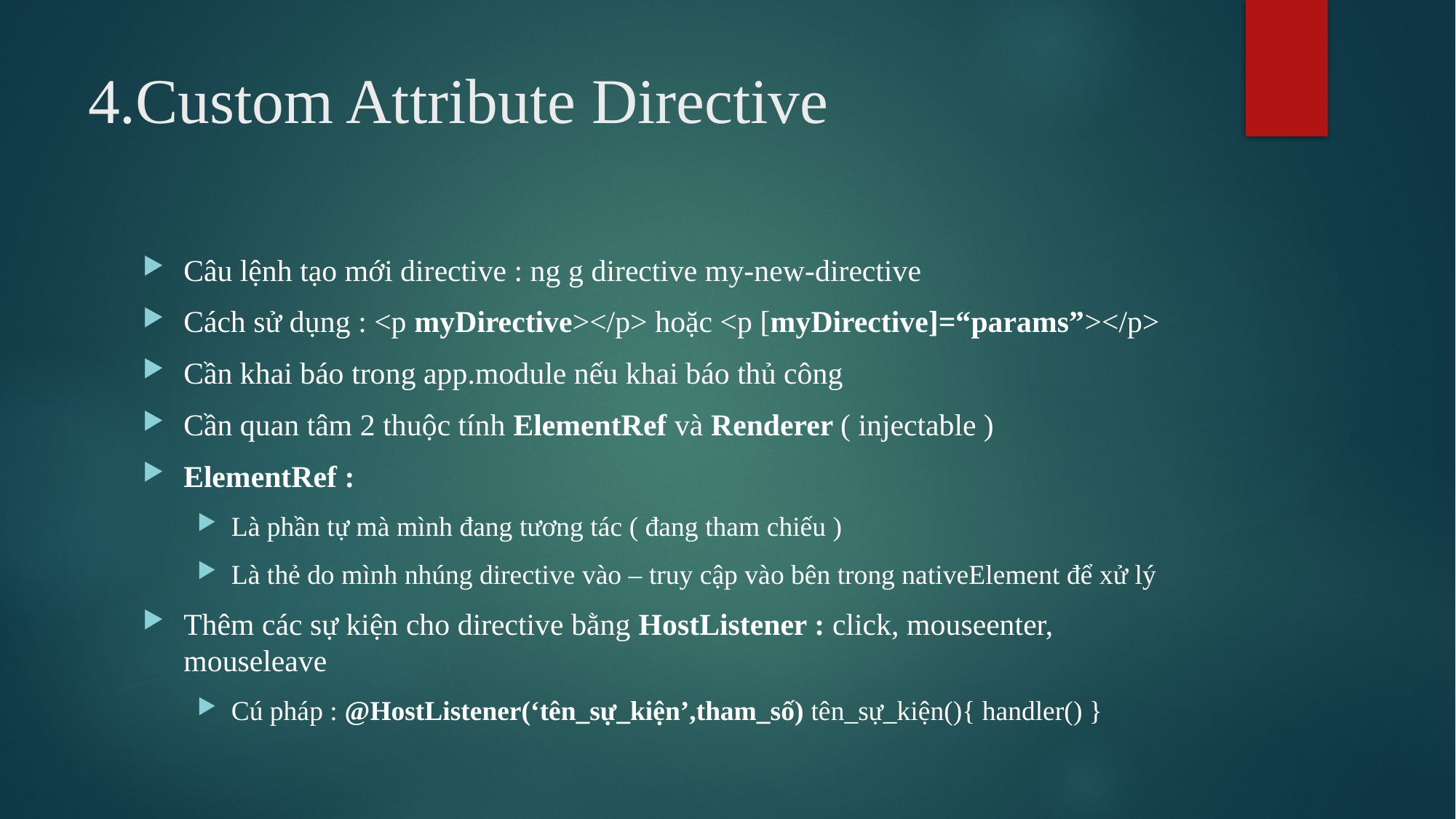

# 4.Custom Attribute Directive
Câu lệnh tạo mới directive : ng g directive my-new-directive
Cách sử dụng : <p myDirective></p> hoặc <p [myDirective]=“params”></p>
Cần khai báo trong app.module nếu khai báo thủ công
Cần quan tâm 2 thuộc tính ElementRef và Renderer ( injectable )
ElementRef :
Là phần tự mà mình đang tương tác ( đang tham chiếu )
Là thẻ do mình nhúng directive vào – truy cập vào bên trong nativeElement để xử lý
Thêm các sự kiện cho directive bằng HostListener : click, mouseenter, mouseleave
Cú pháp : @HostListener(‘tên_sự_kiện’,tham_số) tên_sự_kiện(){ handler() }